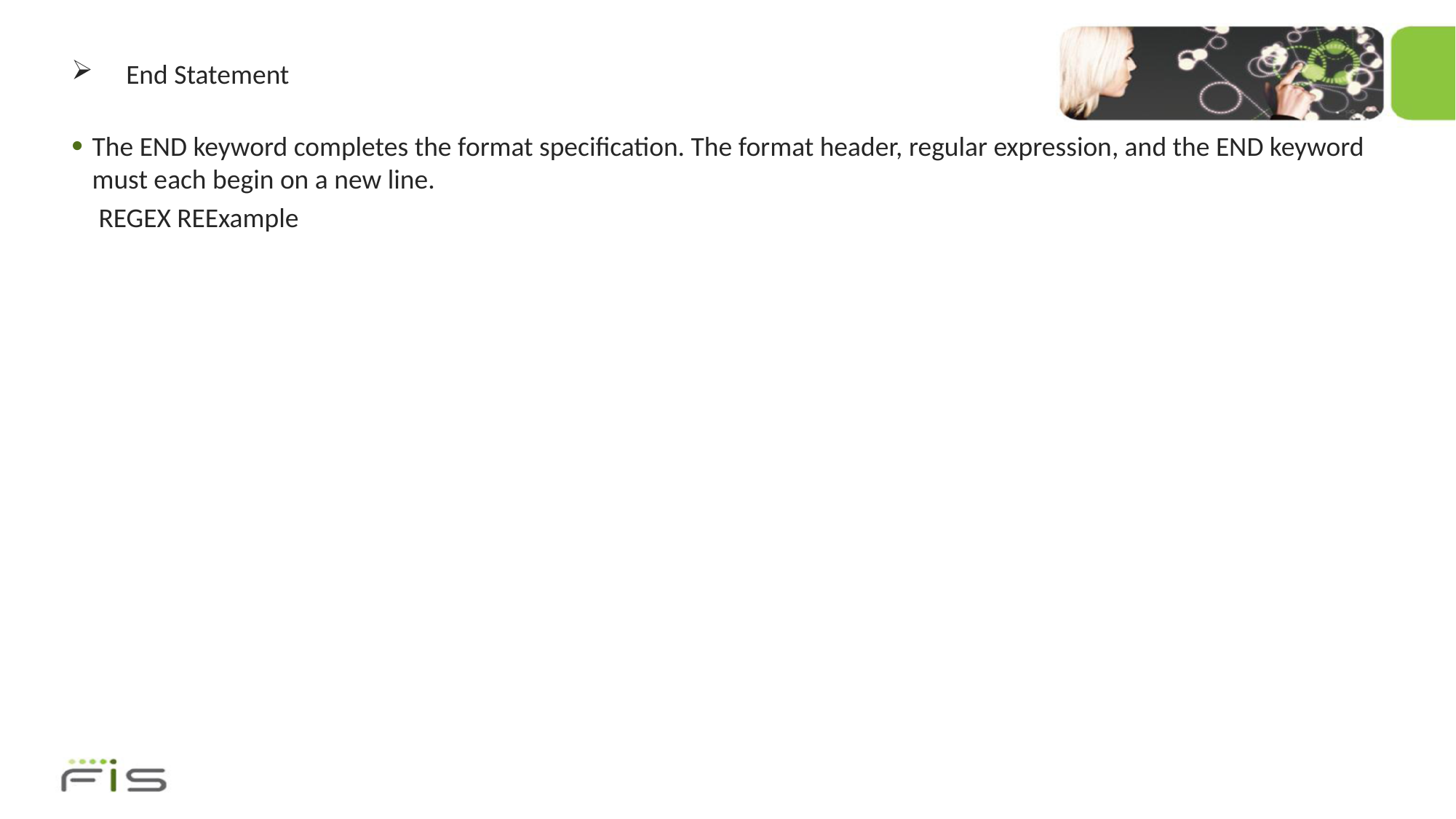

# End Statement
The END keyword completes the format specification. The format header, regular expression, and the END keyword must each begin on a new line.
REGEX REExample